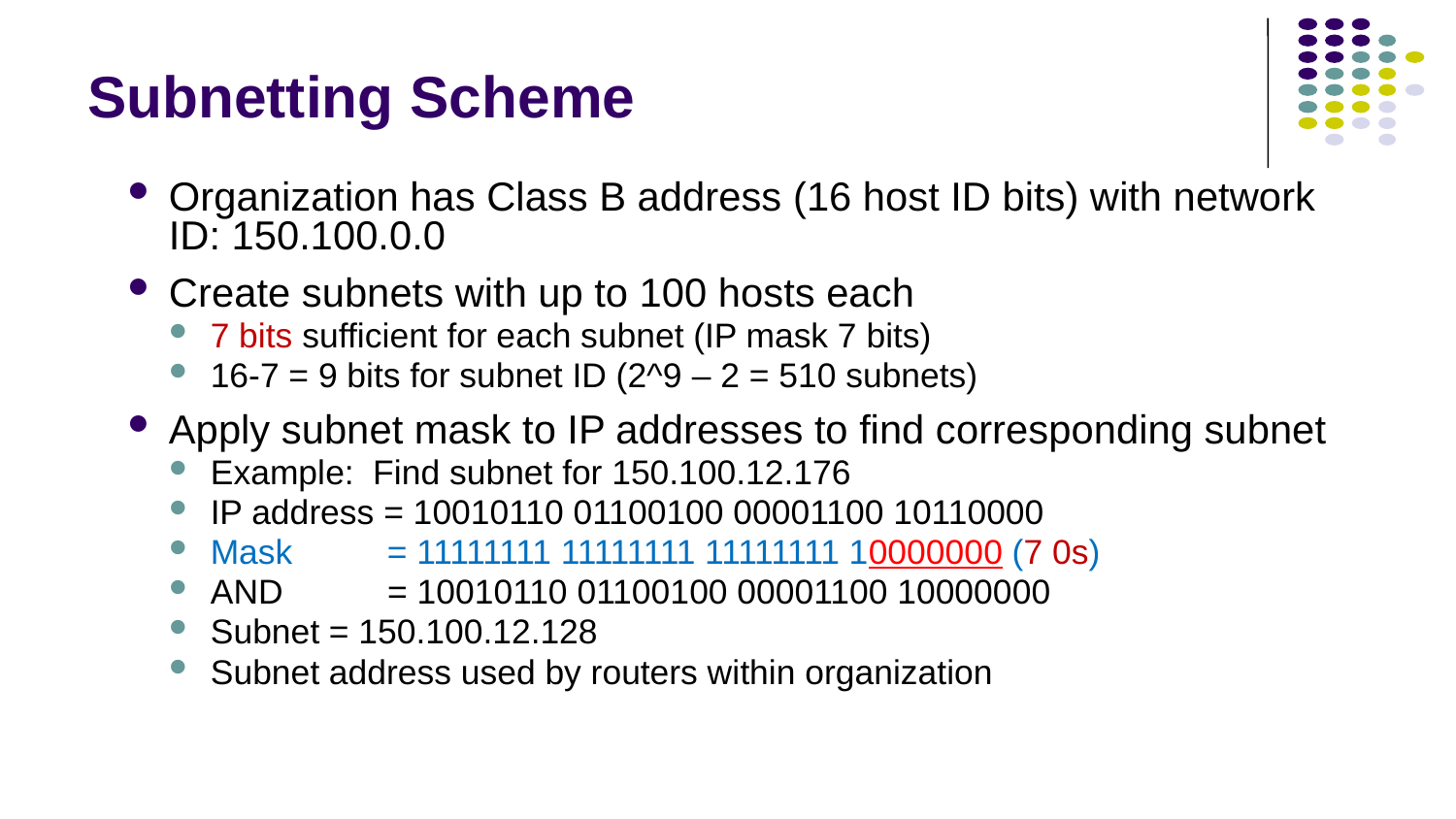

# Subnetting Scheme
Organization has Class B address (16 host ID bits) with network ID: 150.100.0.0
Create subnets with up to 100 hosts each
7 bits sufficient for each subnet (IP mask 7 bits)
16-7 = 9 bits for subnet ID (2^9 – 2 = 510 subnets)
Apply subnet mask to IP addresses to find corresponding subnet
Example:  Find subnet for 150.100.12.176
IP address = 10010110 01100100 00001100 10110000
Mask          = 11111111 11111111 11111111 10000000 (7 0s)
AND           = 10010110 01100100 00001100 10000000
Subnet = 150.100.12.128
Subnet address used by routers within organization